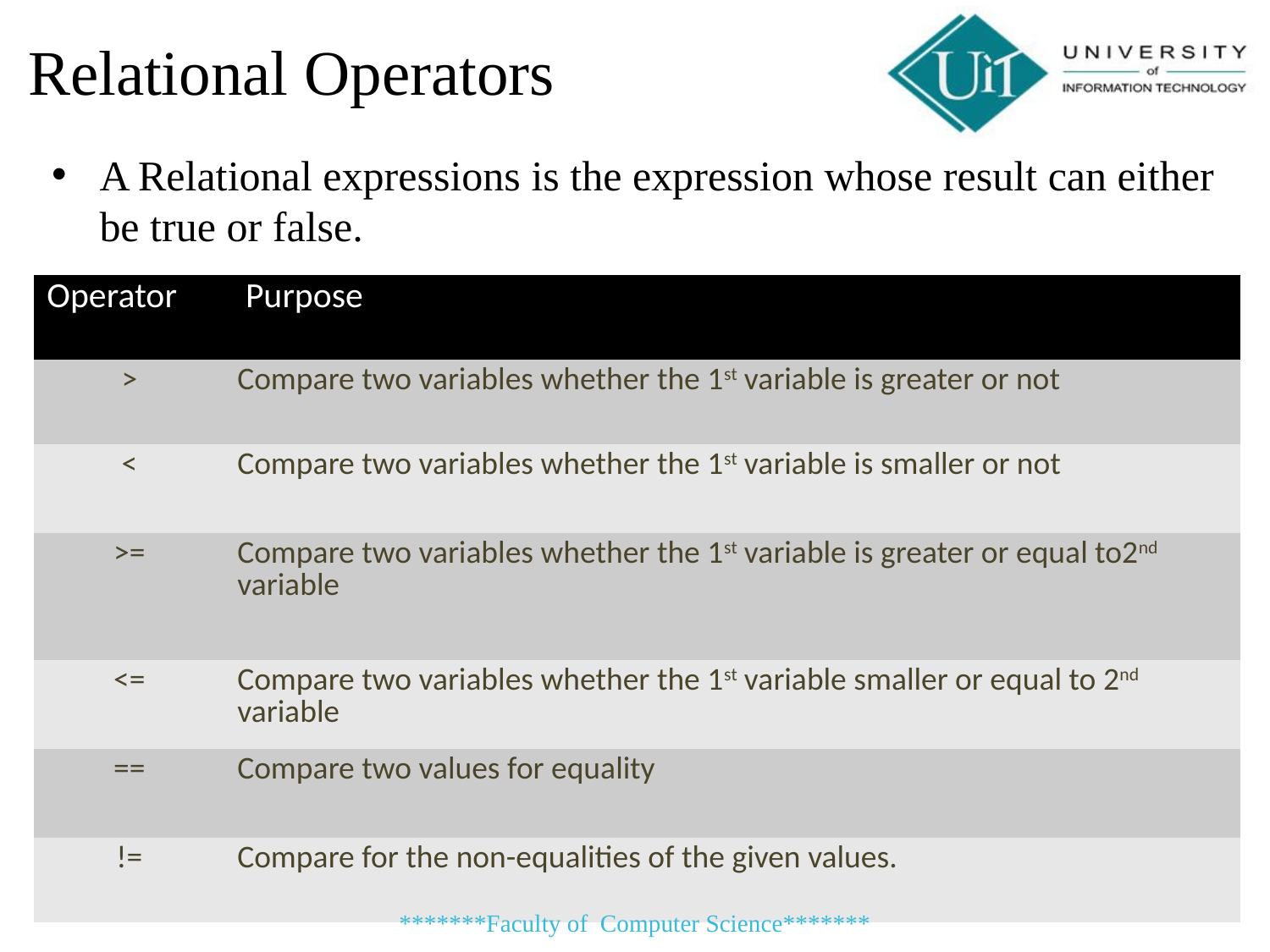

Relational Operators
A Relational expressions is the expression whose result can either be true or false.
| Operator | Purpose |
| --- | --- |
| > | Compare two variables whether the 1st variable is greater or not |
| < | Compare two variables whether the 1st variable is smaller or not |
| >= | Compare two variables whether the 1st variable is greater or equal to2nd variable |
| <= | Compare two variables whether the 1st variable smaller or equal to 2nd variable |
| == | Compare two values for equality |
| != | Compare for the non-equalities of the given values. |
*******Faculty of  Computer Science*******